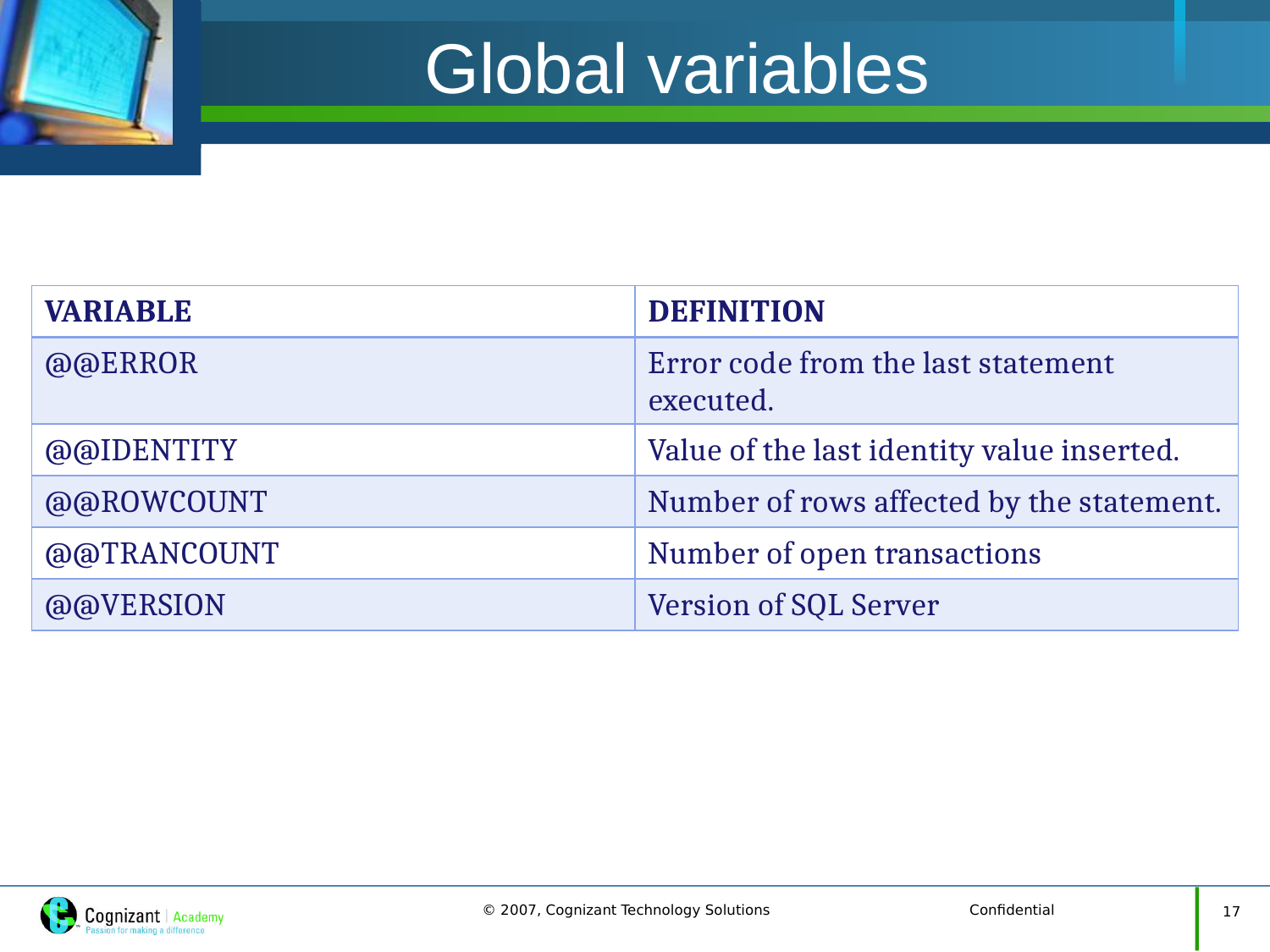

# Global variables
| VARIABLE | DEFINITION |
| --- | --- |
| @@ERROR | Error code from the last statement executed. |
| @@IDENTITY | Value of the last identity value inserted. |
| @@ROWCOUNT | Number of rows affected by the statement. |
| @@TRANCOUNT | Number of open transactions |
| @@VERSION | Version of SQL Server |
17